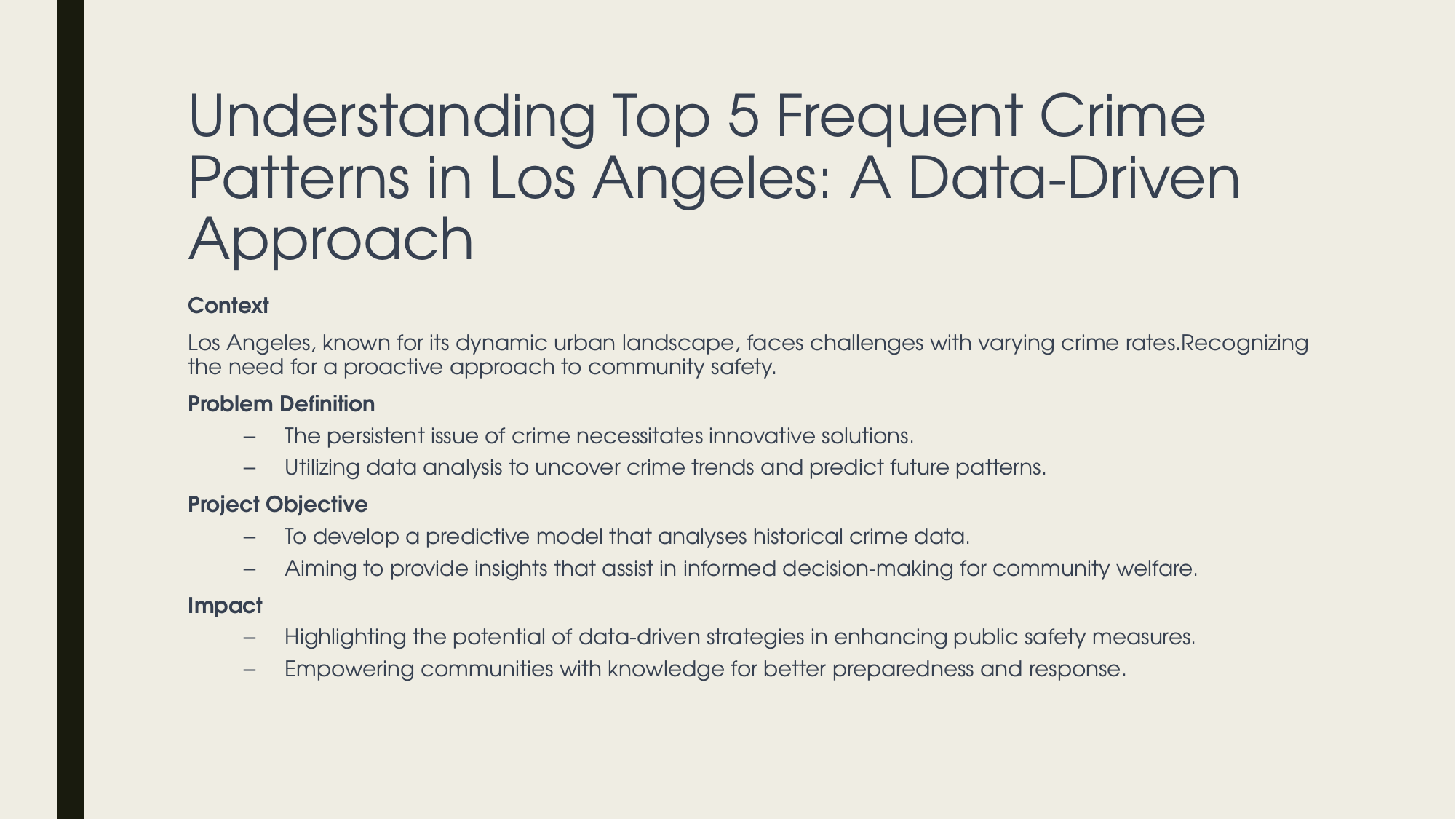

# Understanding Top 5 Frequent Crime Patterns in Los Angeles: A Data-Driven Approach
Context
Los Angeles, known for its dynamic urban landscape, faces challenges with varying crime rates.Recognizing the need for a proactive approach to community safety.
Problem Definition
The persistent issue of crime necessitates innovative solutions.
Utilizing data analysis to uncover crime trends and predict future patterns.
Project Objective
To develop a predictive model that analyses historical crime data.
Aiming to provide insights that assist in informed decision-making for community welfare.
Impact
Highlighting the potential of data-driven strategies in enhancing public safety measures.
Empowering communities with knowledge for better preparedness and response.